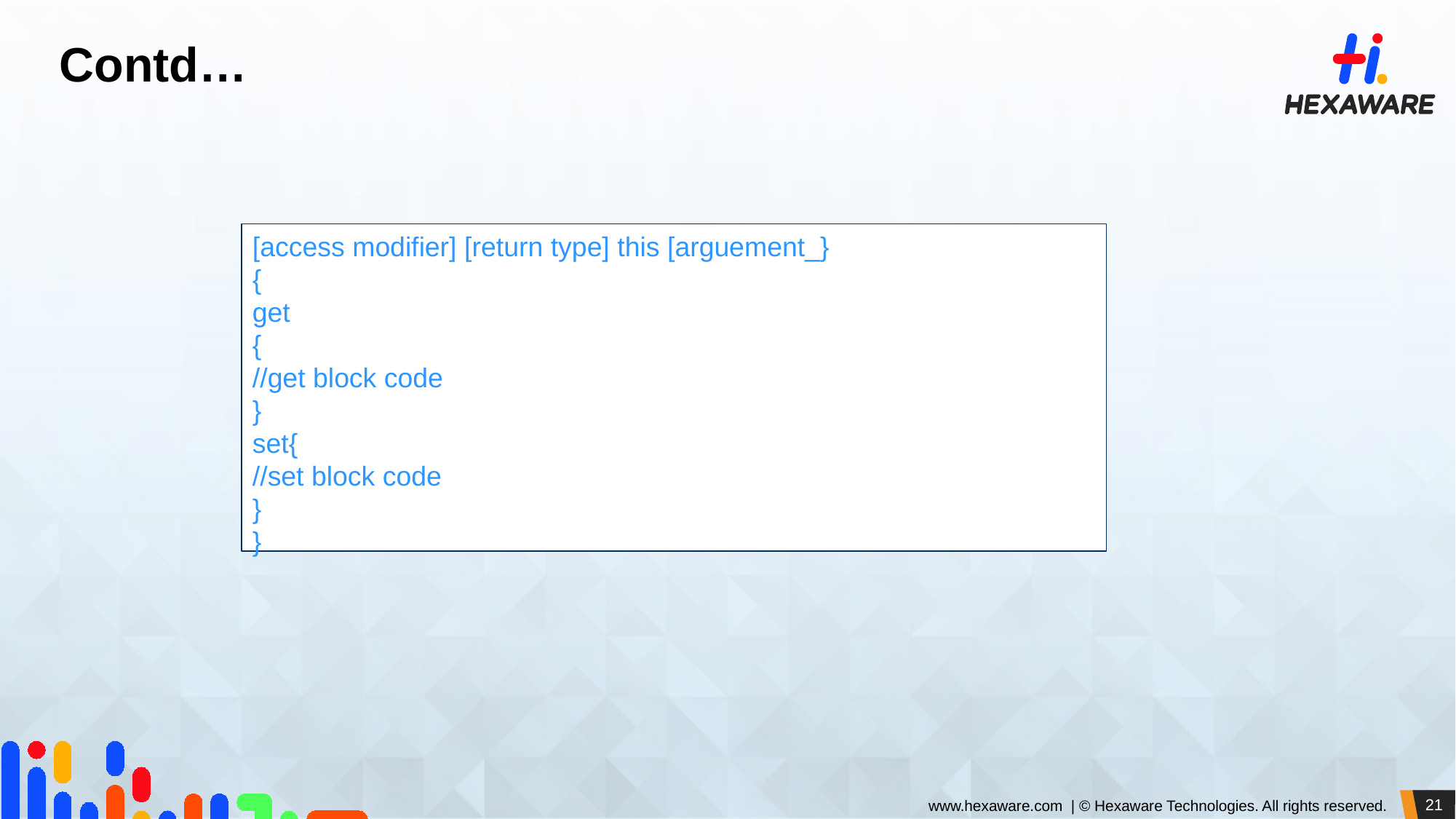

# Contd…
[access modifier] [return type] this [arguement_}
{
get
{
//get block code
}
set{
//set block code
}
}